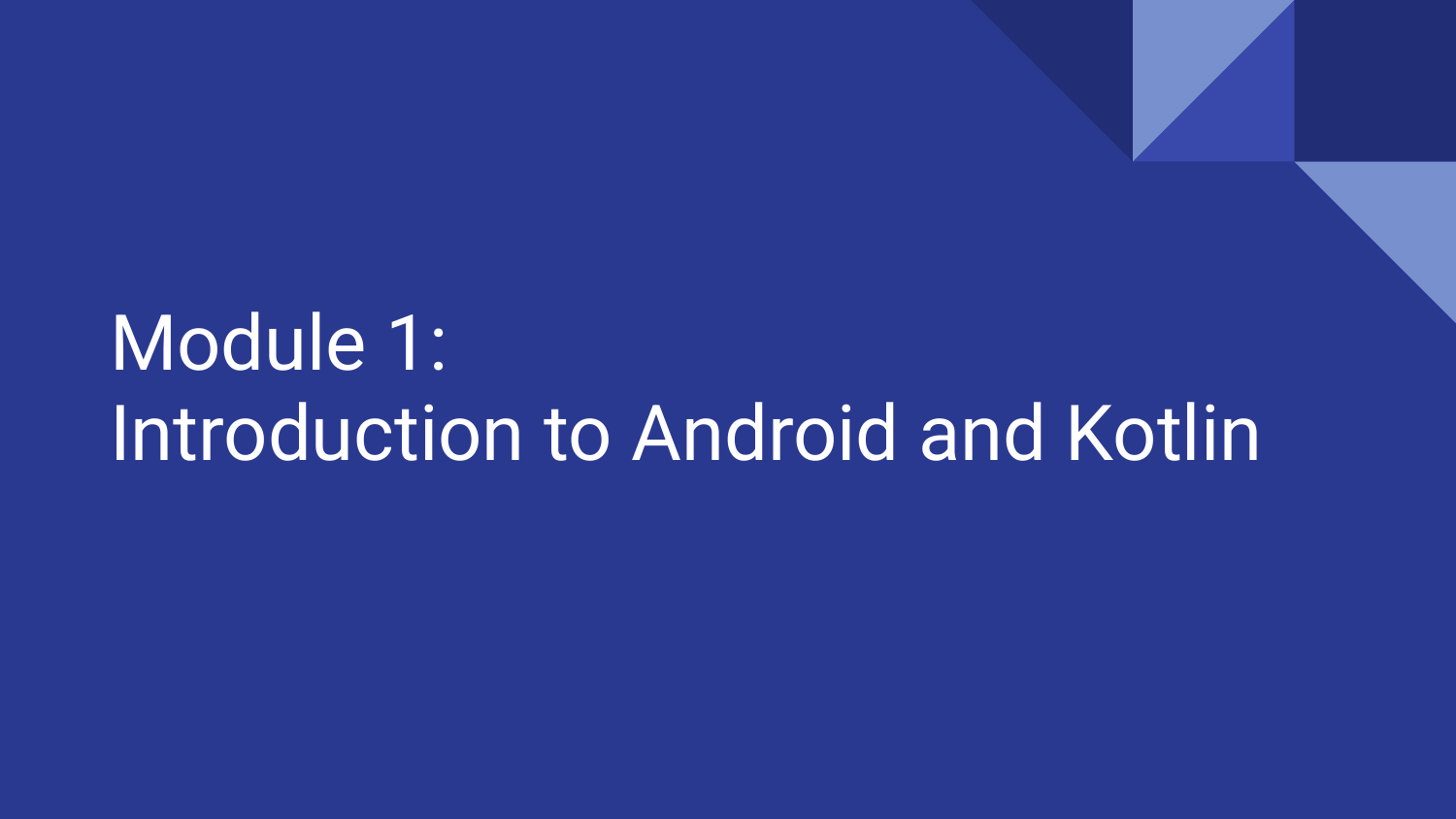

# Module 1:
Introduction to Android and Kotlin